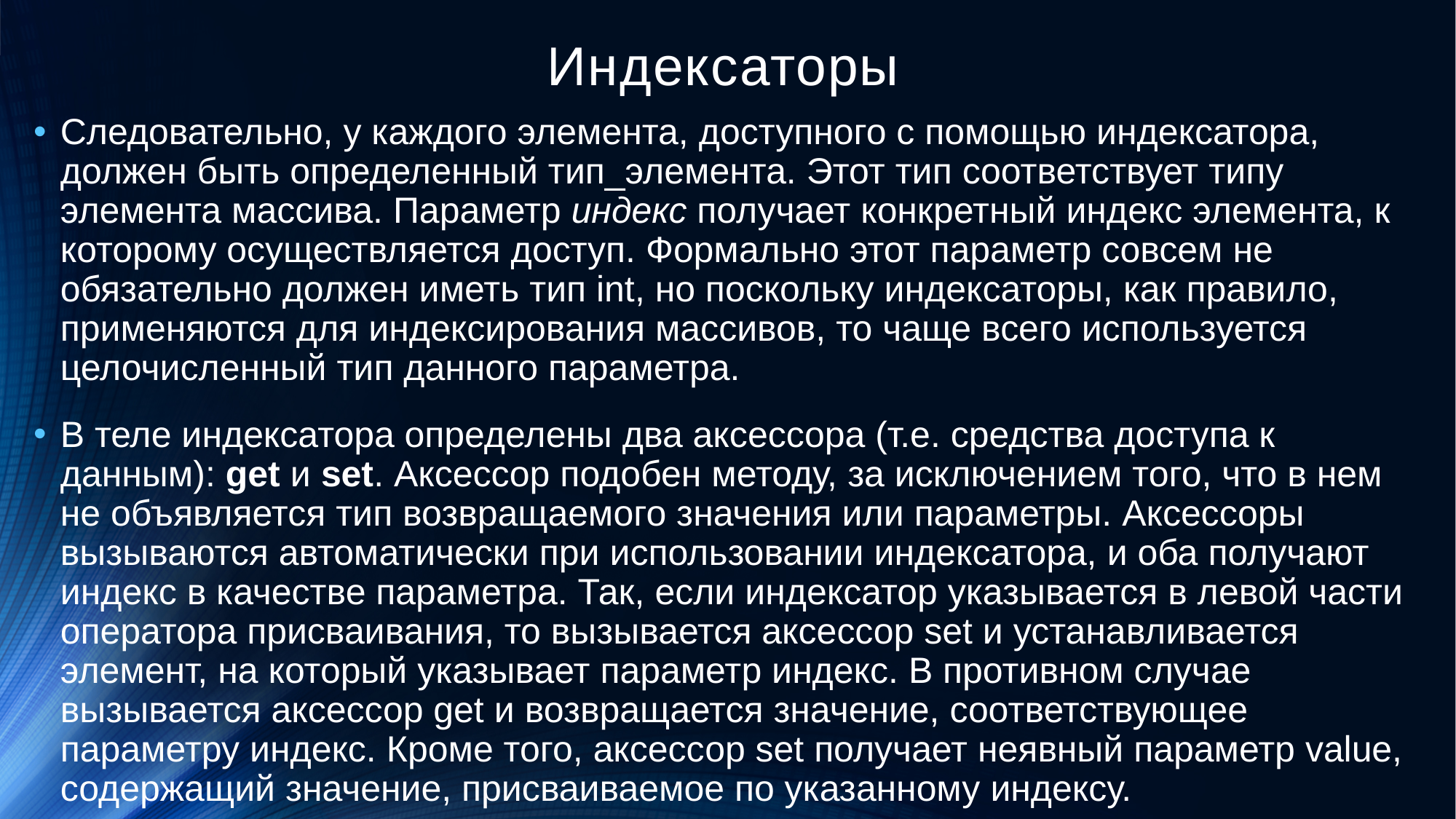

# Индексаторы
Следовательно, у каждого элемента, доступного с помощью индексатора, должен быть определенный тип_элемента. Этот тип соответствует типу элемента массива. Параметр индекс получает конкретный индекс элемента, к которому осуществляется доступ. Формально этот параметр совсем не обязательно должен иметь тип int, но поскольку индексаторы, как правило, применяются для индексирования массивов, то чаще всего используется целочисленный тип данного параметра.
В теле индексатора определены два аксессора (т.е. средства доступа к данным): get и set. Аксессор подобен методу, за исключением того, что в нем не объявляется тип возвращаемого значения или параметры. Аксессоры вызываются автоматически при использовании индексатора, и оба получают индекс в качестве параметра. Так, если индексатор указывается в левой части оператора присваивания, то вызывается аксессор set и устанавливается элемент, на который указывает параметр индекс. В противном случае вызывается аксессор get и возвращается значение, соответствующее параметру индекс. Кроме того, аксессор set получает неявный параметр value, содержащий значение, присваиваемое по указанному индексу.